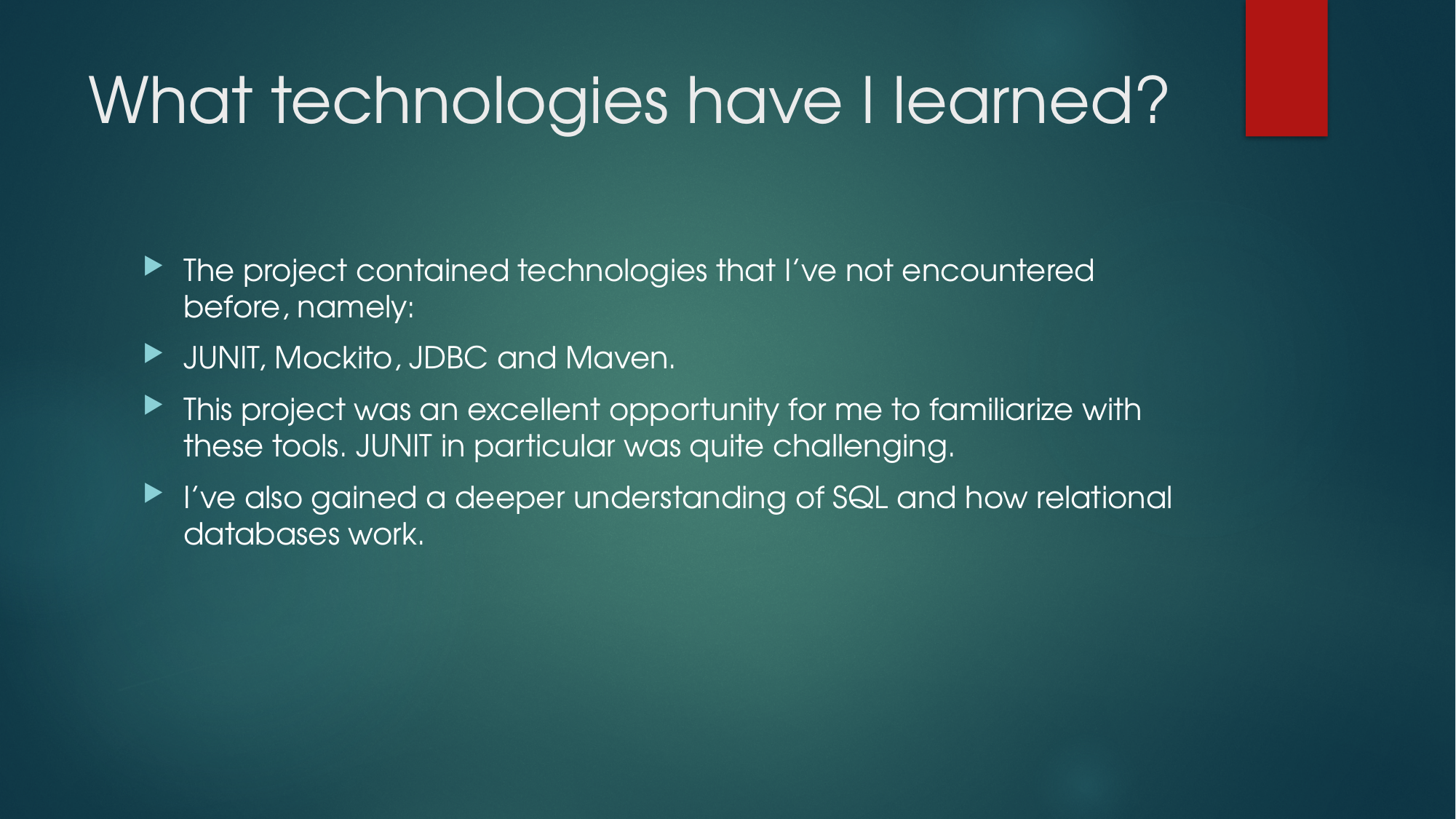

# What technologies have I learned?
The project contained technologies that I’ve not encountered before, namely:
JUNIT, Mockito, JDBC and Maven.
This project was an excellent opportunity for me to familiarize with these tools. JUNIT in particular was quite challenging.
I’ve also gained a deeper understanding of SQL and how relational databases work.